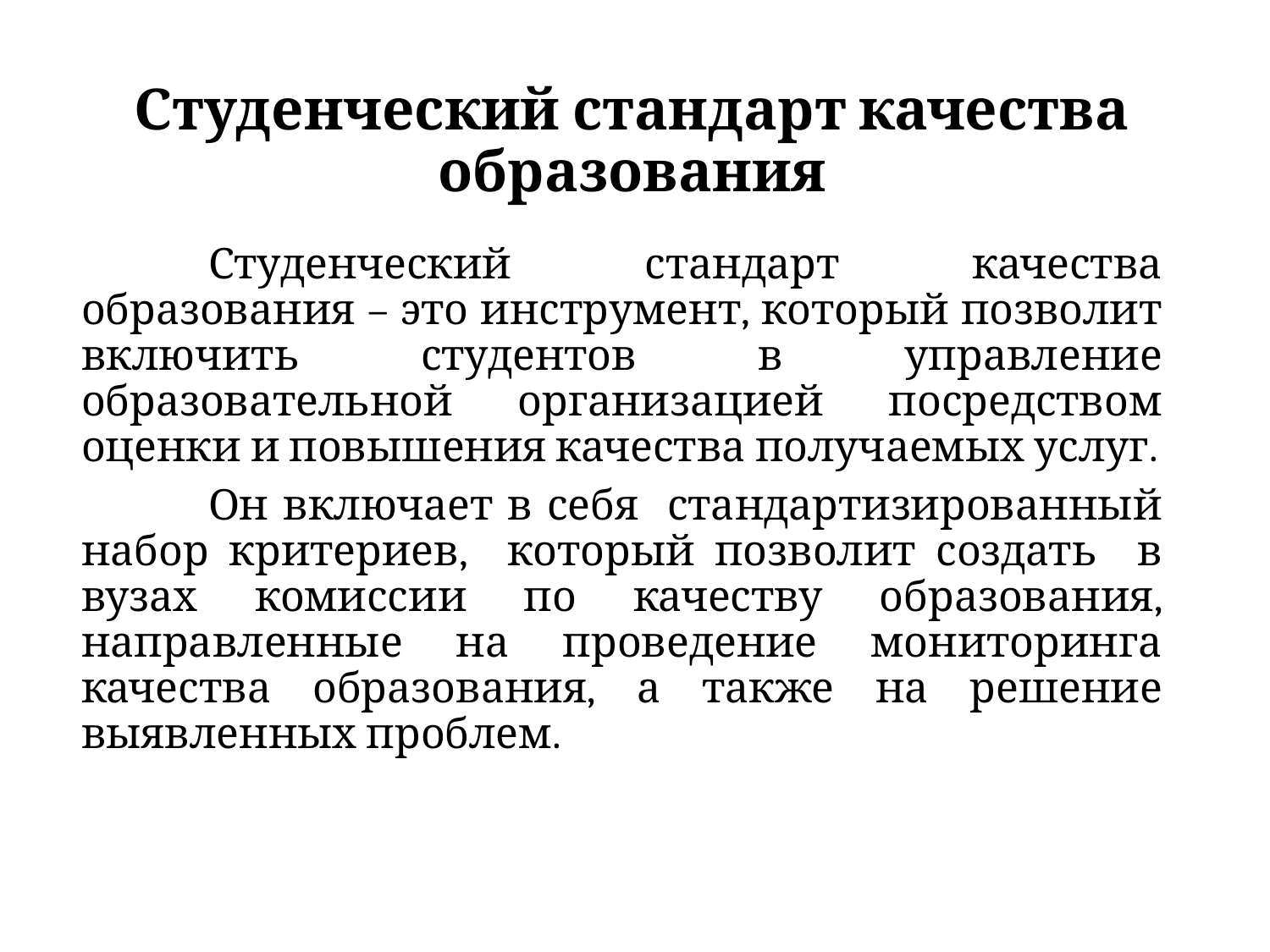

# Студенческий стандарт качества образования
	Студенческий стандарт качества образования – это инструмент, который позволит включить студентов в управление образовательной организацией посредством оценки и повышения качества получаемых услуг.
	Он включает в себя  стандартизированный набор критериев,  который позволит создать  в вузах комиссии по качеству образования, направленные на проведение мониторинга качества образования, а также на решение выявленных проблем.